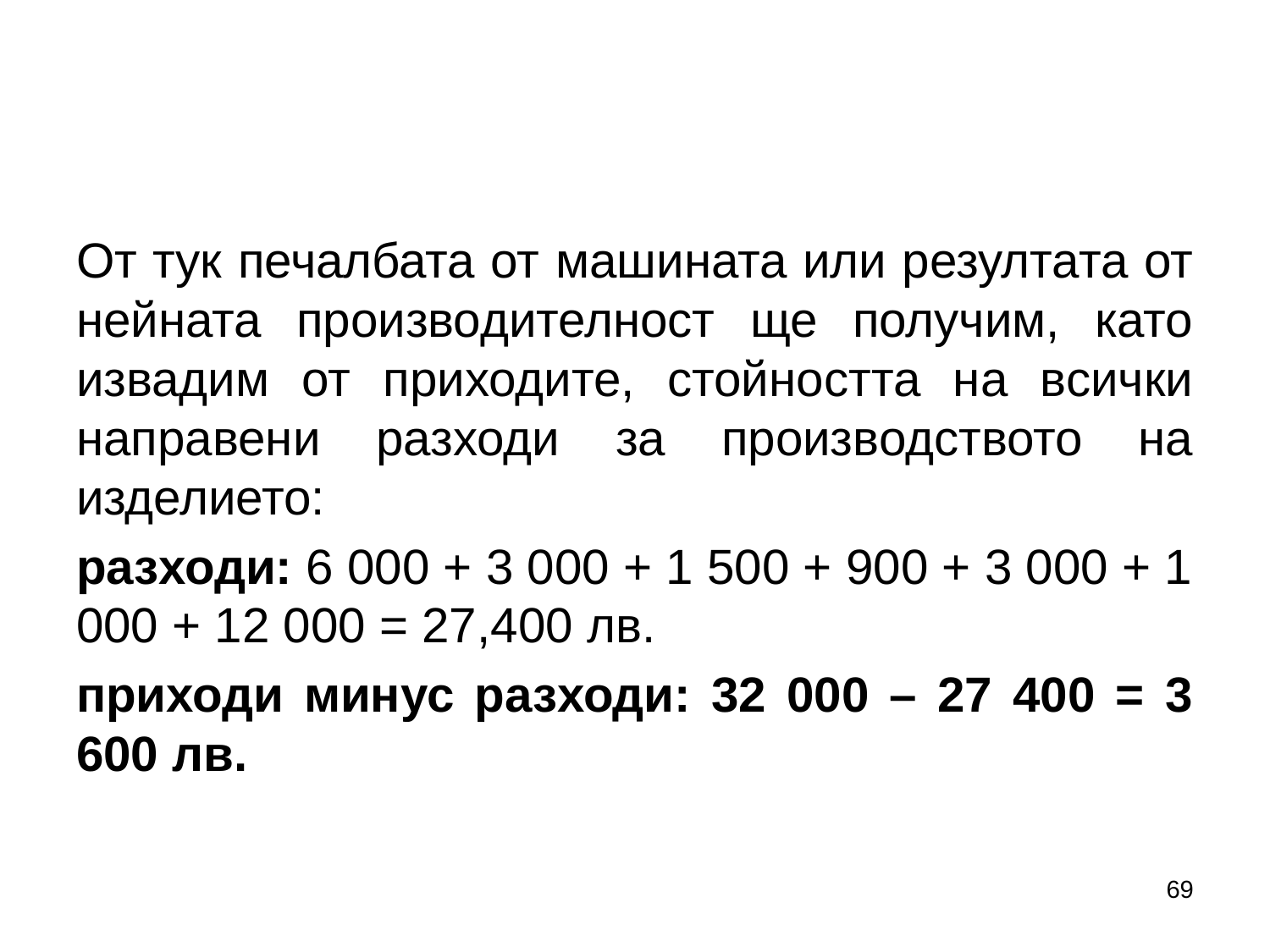

#
От тук печалбата от машината или резултата от нейната производителност ще получим, като извадим от приходите, стойността на всички направени разходи за производството на изделието:
разходи: 6 000 + 3 000 + 1 500 + 900 + 3 000 + 1 000 + 12 000 = 27,400 лв.
приходи минус разходи: 32 000 – 27 400 = 3 600 лв.
69